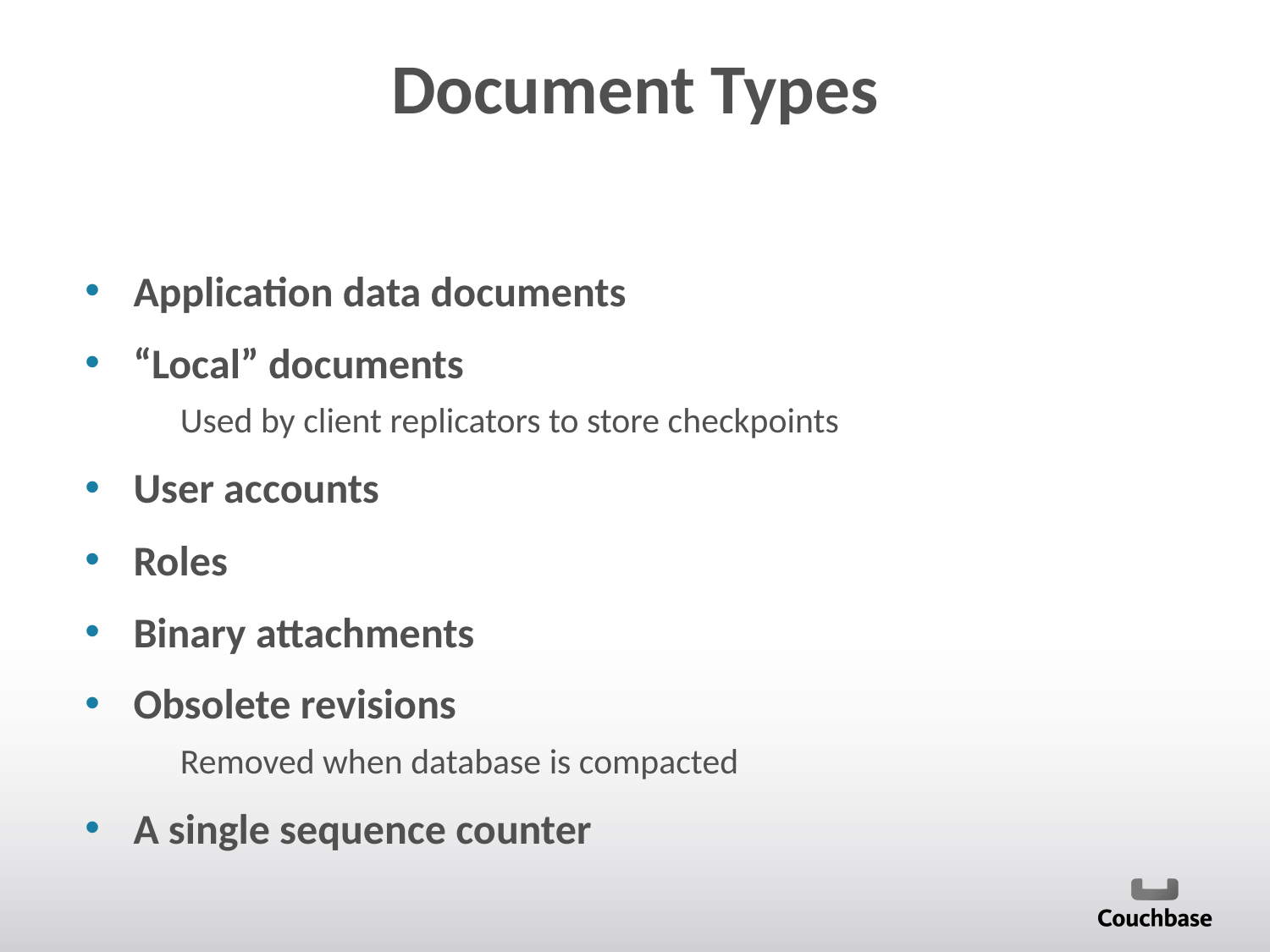

# Document Types
Application data documents
“Local” documents
Used by client replicators to store checkpoints
User accounts
Roles
Binary attachments
Obsolete revisions
Removed when database is compacted
A single sequence counter